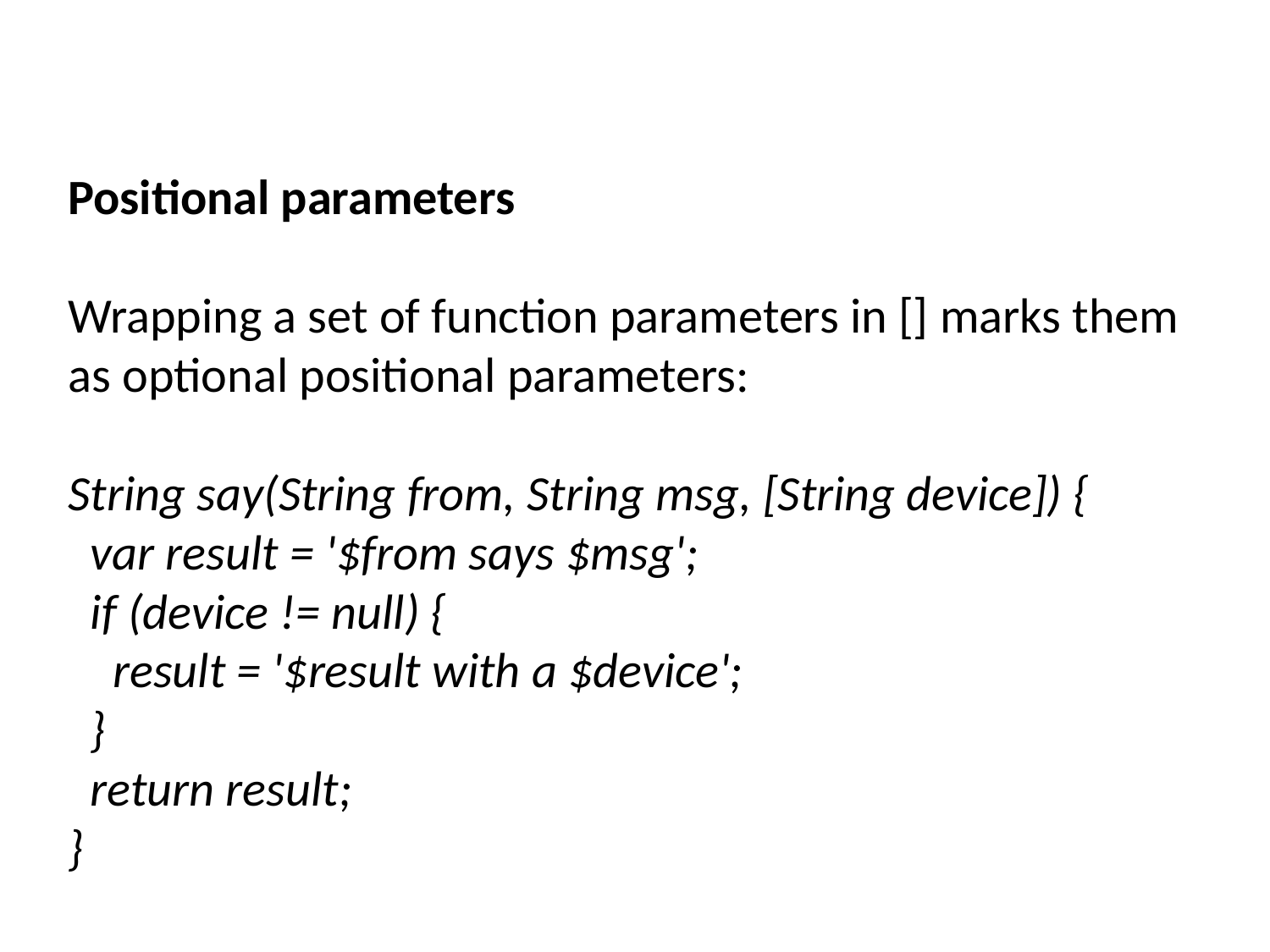

Positional parameters

Wrapping a set of function parameters in [] marks them as optional positional parameters:

String say(String from, String msg, [String device]) {
  var result = '$from says $msg';
  if (device != null) {
    result = '$result with a $device';
  }
  return result;
}